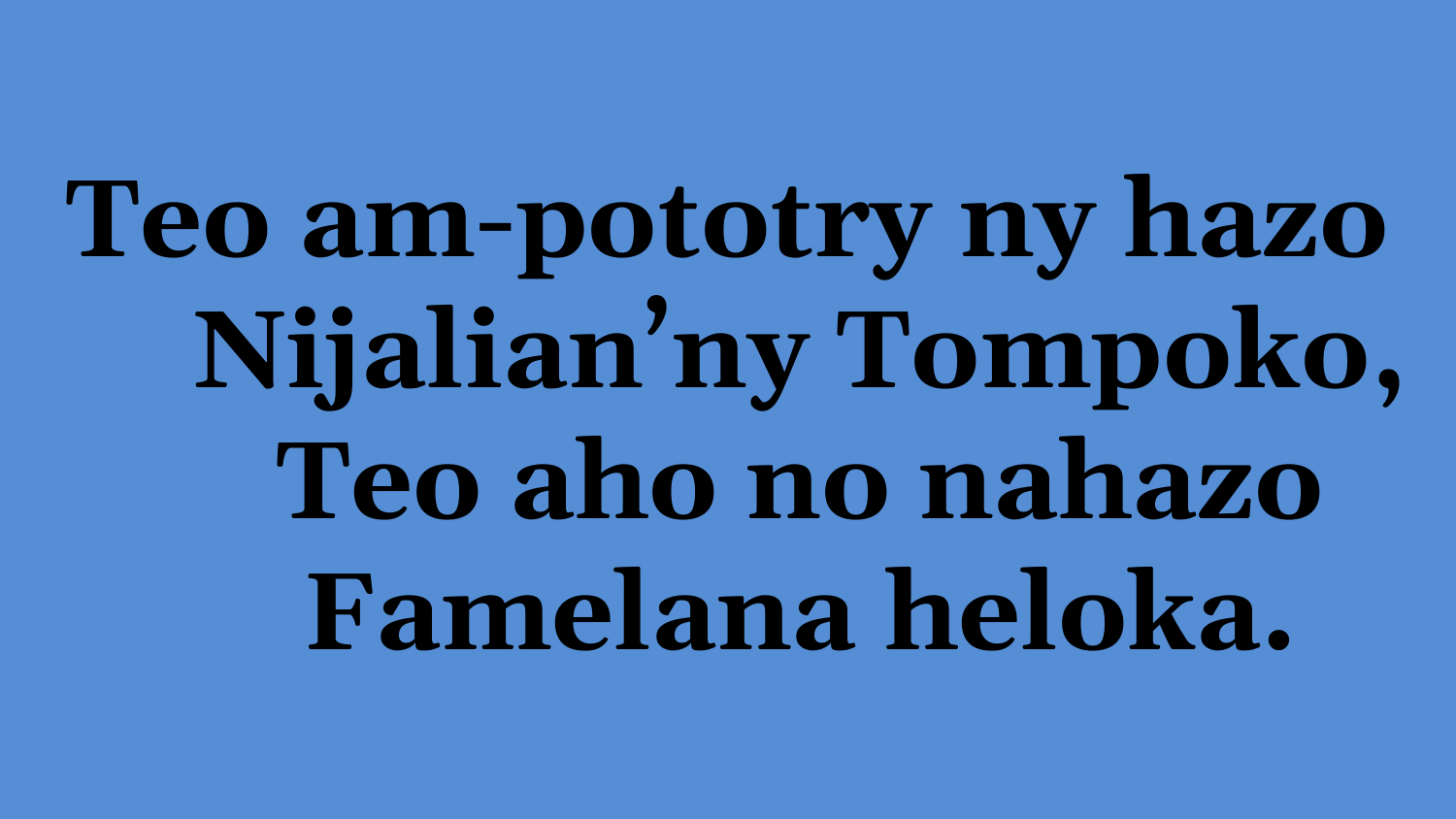

# Teo am-pototry ny hazo Nijalian’ny Tompoko, Teo aho no nahazo Famelana heloka.